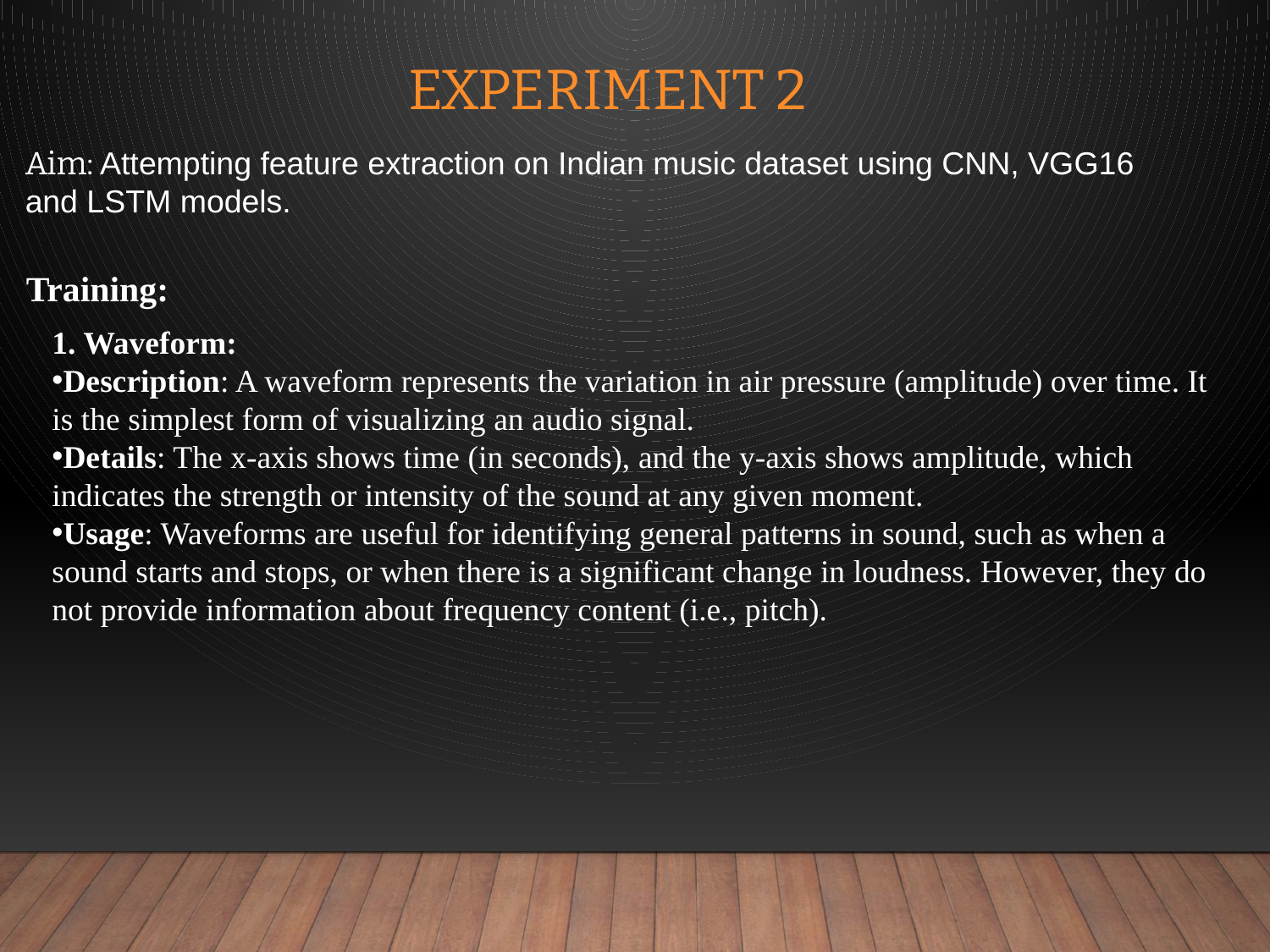

# Experiment 2
Aim: Attempting feature extraction on Indian music dataset using CNN, VGG16 and LSTM models.
Training:
1. Waveform:
Description: A waveform represents the variation in air pressure (amplitude) over time. It is the simplest form of visualizing an audio signal.
Details: The x-axis shows time (in seconds), and the y-axis shows amplitude, which indicates the strength or intensity of the sound at any given moment.
Usage: Waveforms are useful for identifying general patterns in sound, such as when a sound starts and stops, or when there is a significant change in loudness. However, they do not provide information about frequency content (i.e., pitch).